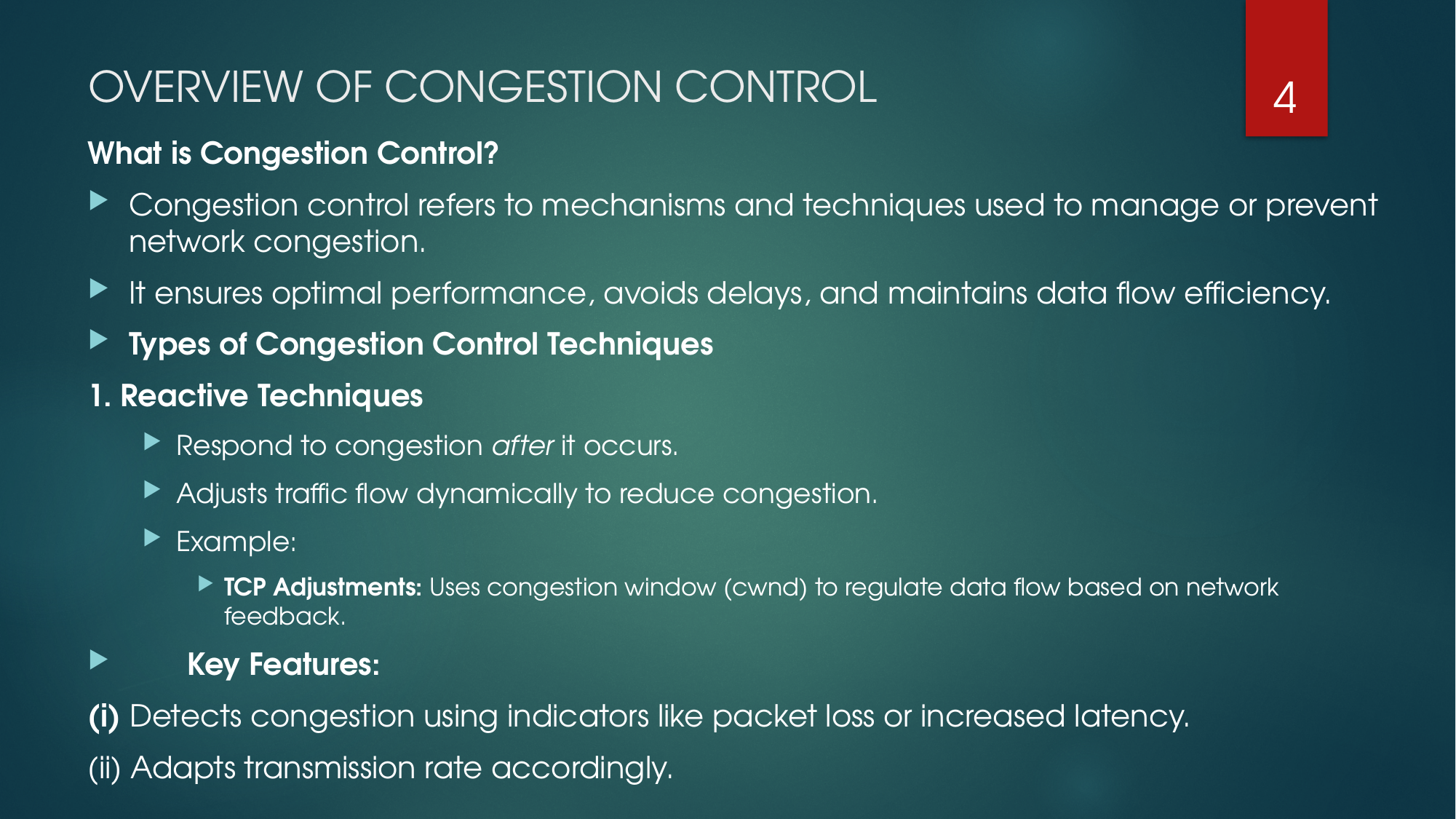

4
# OVERVIEW OF CONGESTION CONTROL
What is Congestion Control?
Congestion control refers to mechanisms and techniques used to manage or prevent network congestion.
It ensures optimal performance, avoids delays, and maintains data flow efficiency.
Types of Congestion Control Techniques
1. Reactive Techniques
Respond to congestion after it occurs.
Adjusts traffic flow dynamically to reduce congestion.
Example:
TCP Adjustments: Uses congestion window (cwnd) to regulate data flow based on network feedback.
       Key Features:
(i) Detects congestion using indicators like packet loss or increased latency.
(ii) Adapts transmission rate accordingly.